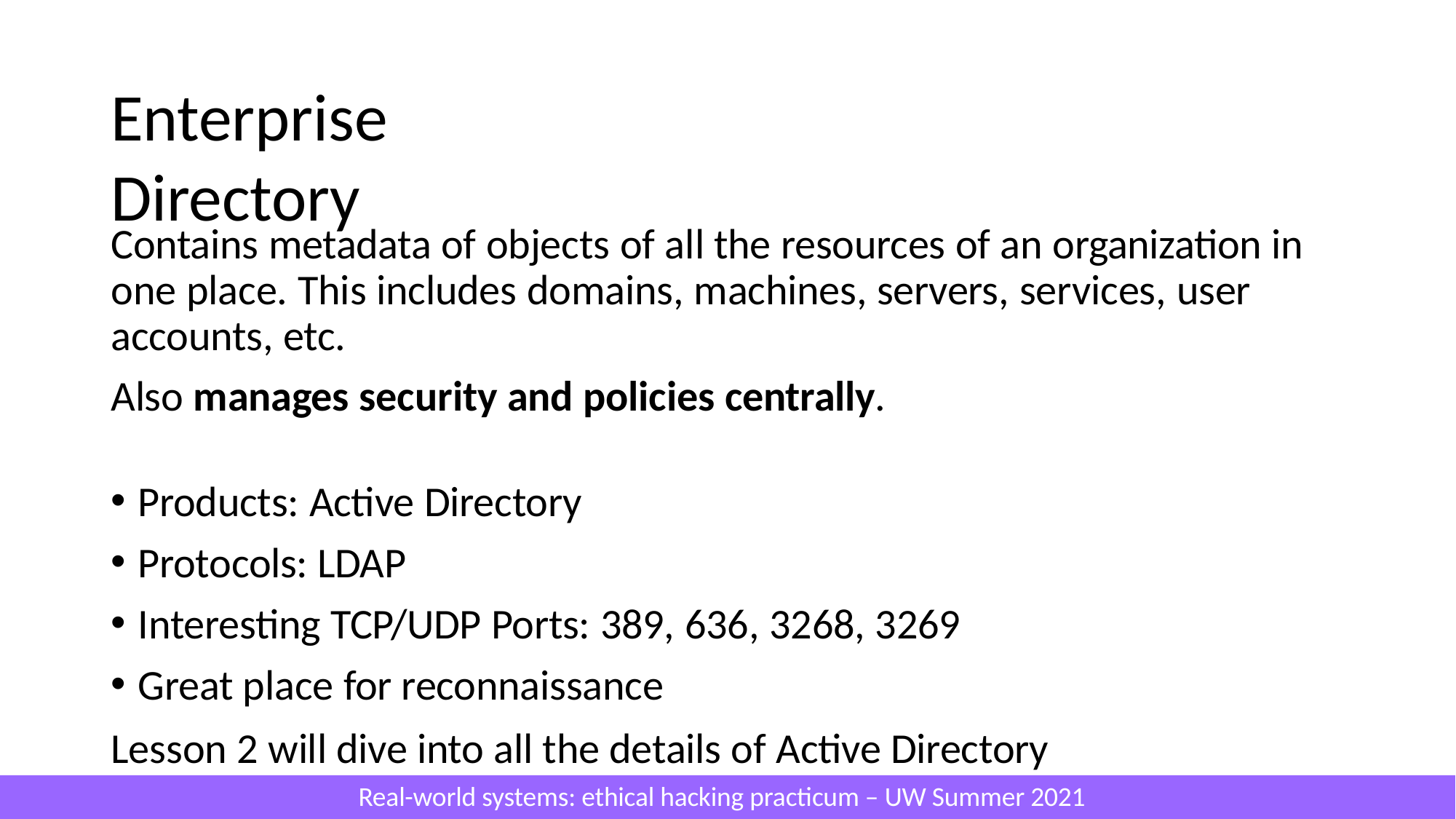

# Enterprise Directory
Contains metadata of objects of all the resources of an organization in  one place. This includes domains, machines, servers, services, user  accounts, etc.
Also manages security and policies centrally.

Products: Active Directory
Protocols: LDAP
Interesting TCP/UDP Ports: 389, 636, 3268, 3269
Great place for reconnaissance

Lesson 2 will dive into all the details of Active Directory
Real-world systems: ethical hacking practicum – UW Summer 2021